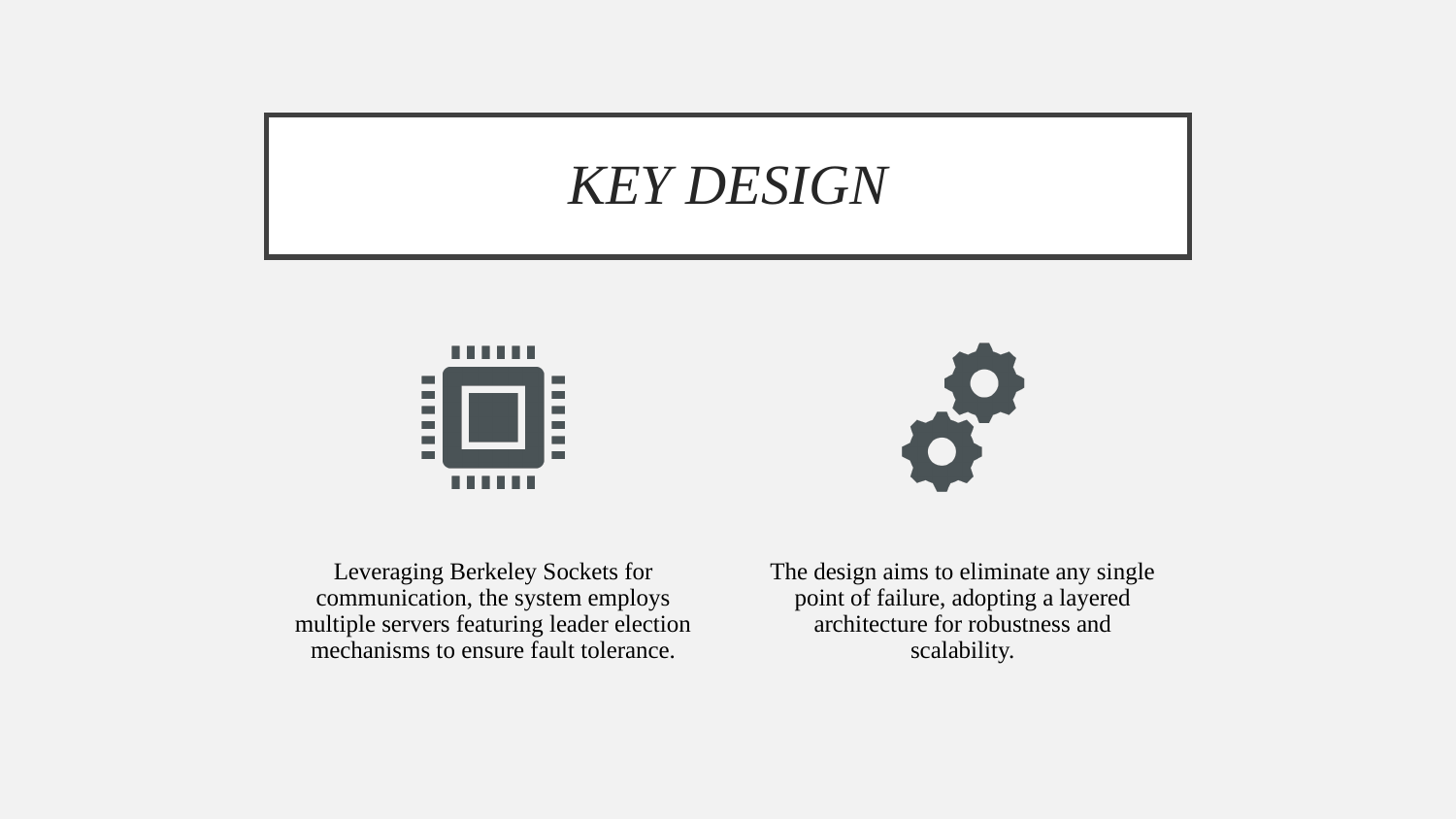

# KEY DESIGN

Leveraging Berkeley Sockets for communication, the system employs multiple servers featuring leader election mechanisms to ensure fault tolerance.

The design aims to eliminate any single point of failure, adopting a layered architecture for robustness and scalability.